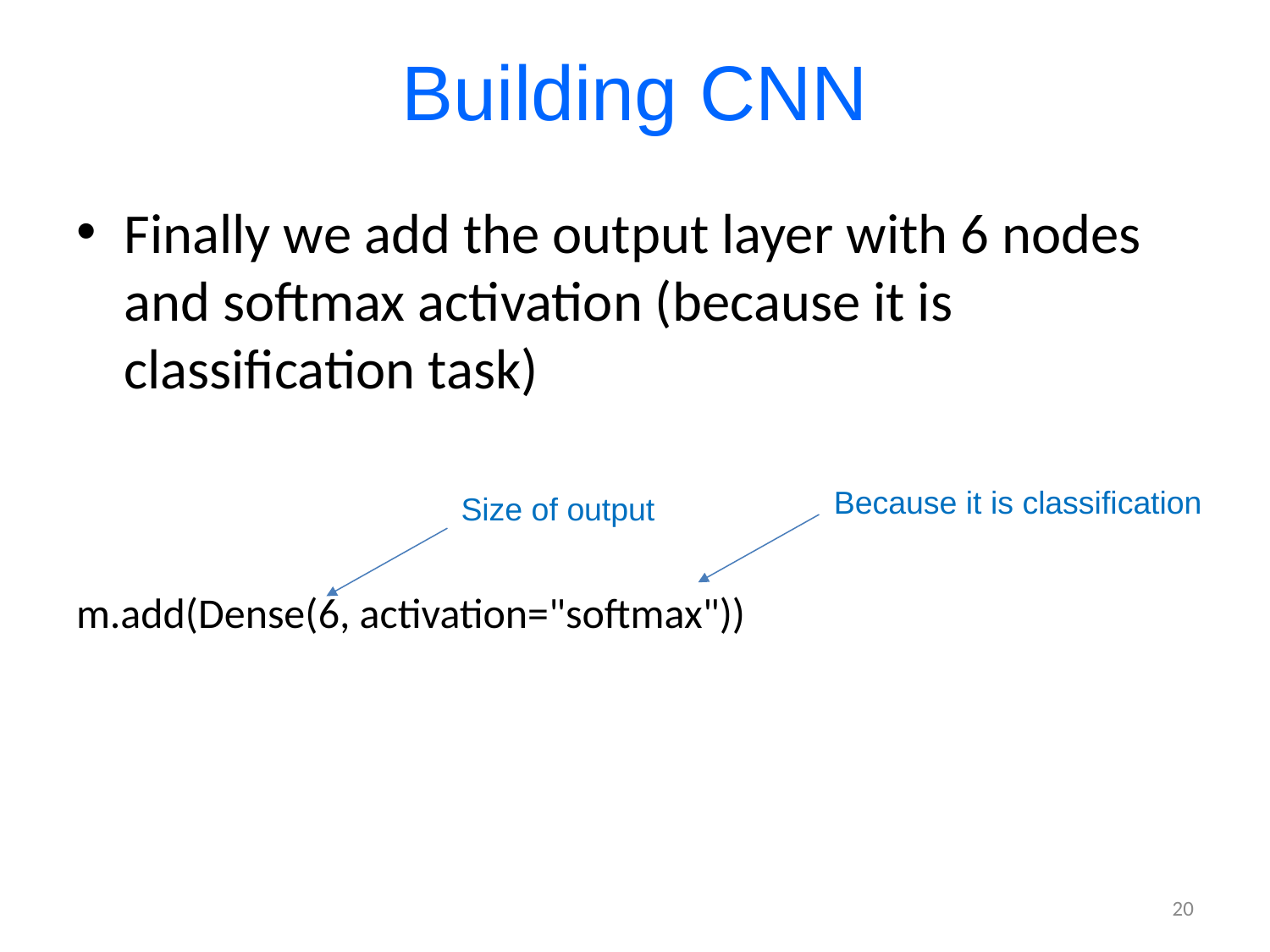

# Building CNN
Finally we add the output layer with 6 nodes and softmax activation (because it is classification task)

m.add(Dense(6, activation="softmax"))

Because it is classification
Size of output
20